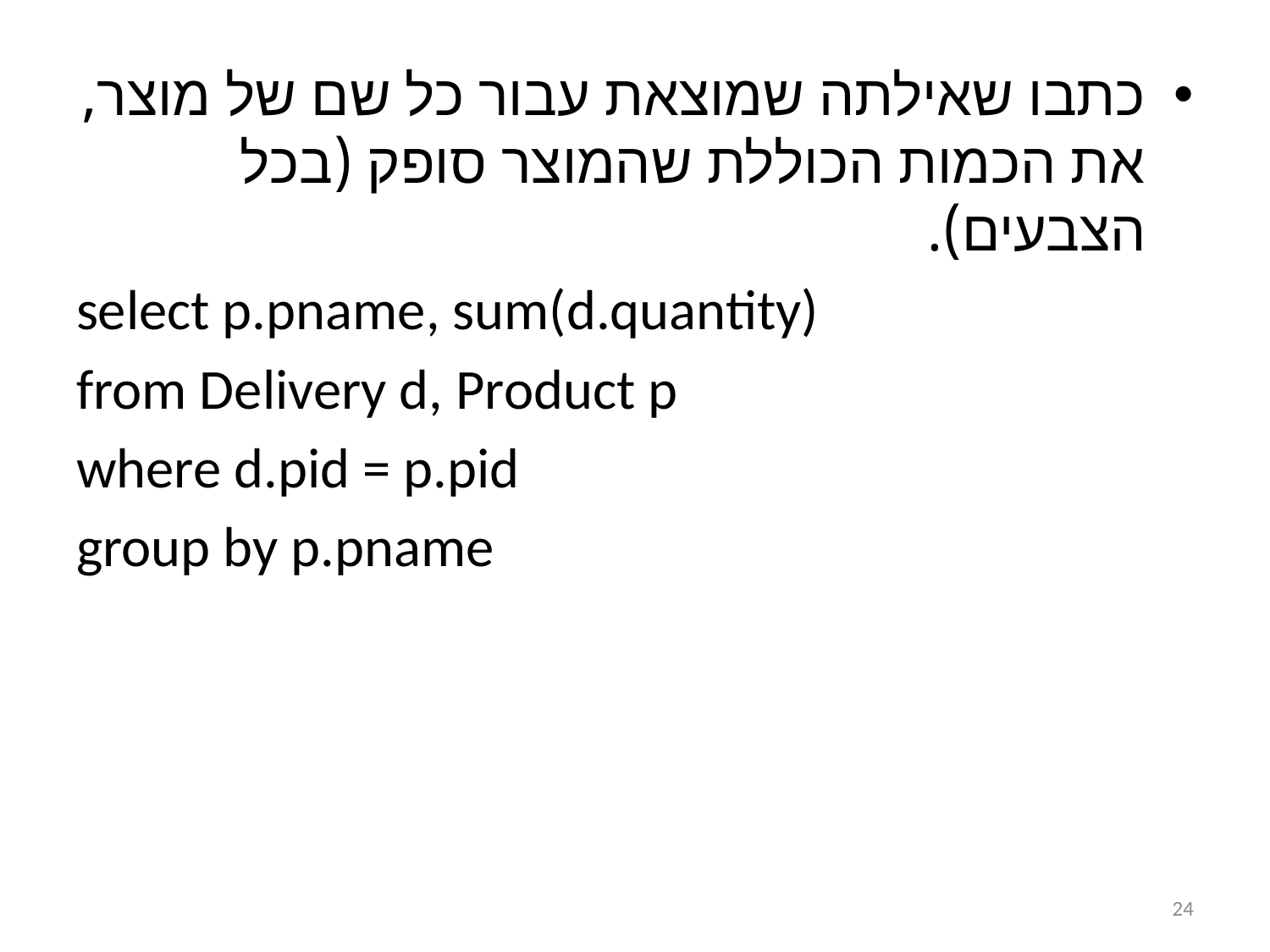

כתבו שאילתה שמוצאת עבור כל שם של מוצר, את הכמות הכוללת שהמוצר סופק (בכל הצבעים).
select p.pname, sum(d.quantity)
from Delivery d, Product p
where d.pid = p.pid
group by p.pname
24